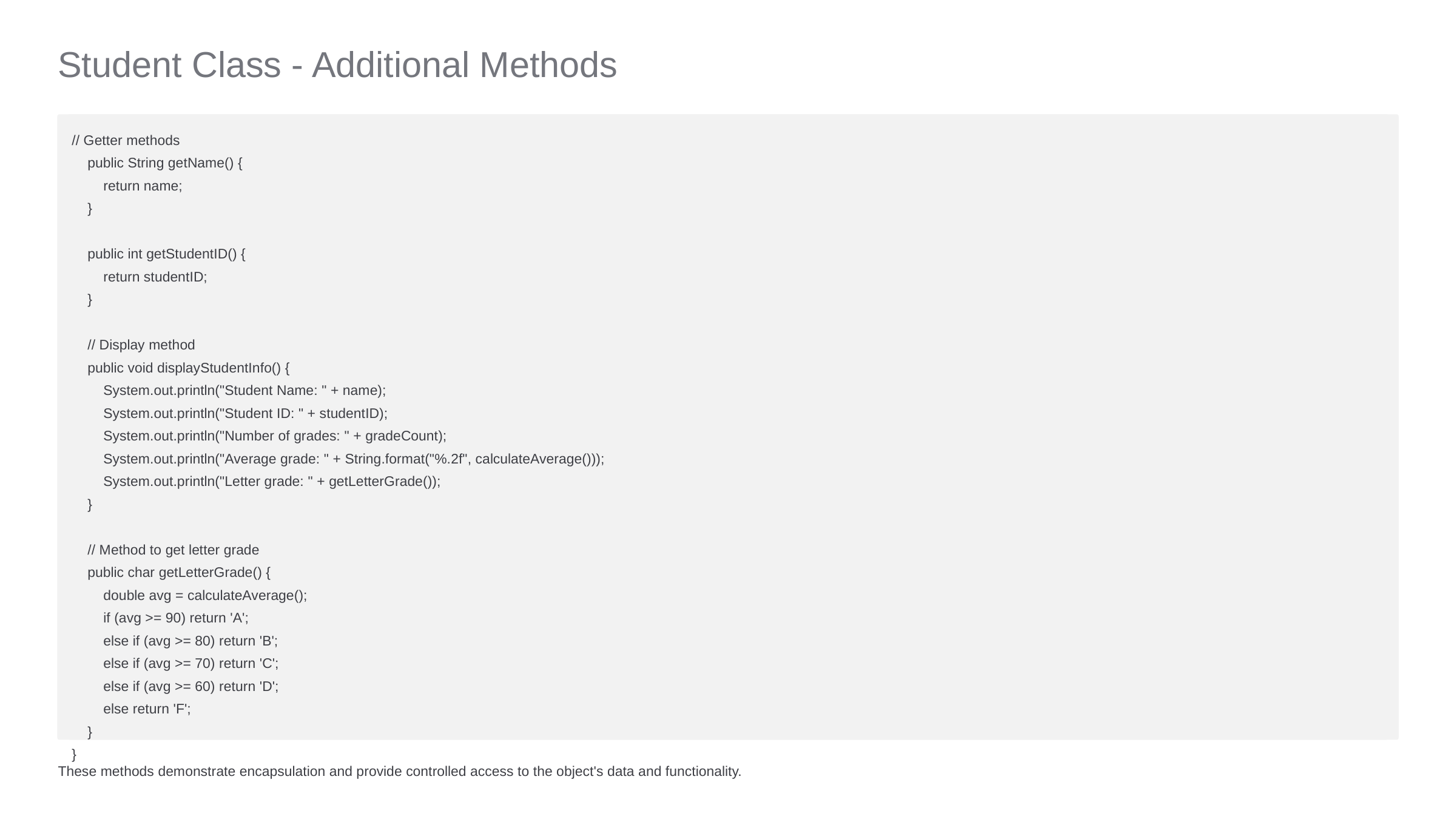

Student Class - Additional Methods

// Getter methods
    public String getName() {
        return name;
    }

    public int getStudentID() {
        return studentID;
    }

    // Display method
    public void displayStudentInfo() {
        System.out.println("Student Name: " + name);
        System.out.println("Student ID: " + studentID);
        System.out.println("Number of grades: " + gradeCount);
        System.out.println("Average grade: " + String.format("%.2f", calculateAverage()));
        System.out.println("Letter grade: " + getLetterGrade());
    }

    // Method to get letter grade
    public char getLetterGrade() {
        double avg = calculateAverage();
        if (avg >= 90) return 'A';
        else if (avg >= 80) return 'B';
        else if (avg >= 70) return 'C';
        else if (avg >= 60) return 'D';
        else return 'F';
    }
}
These methods demonstrate encapsulation and provide controlled access to the object's data and functionality.